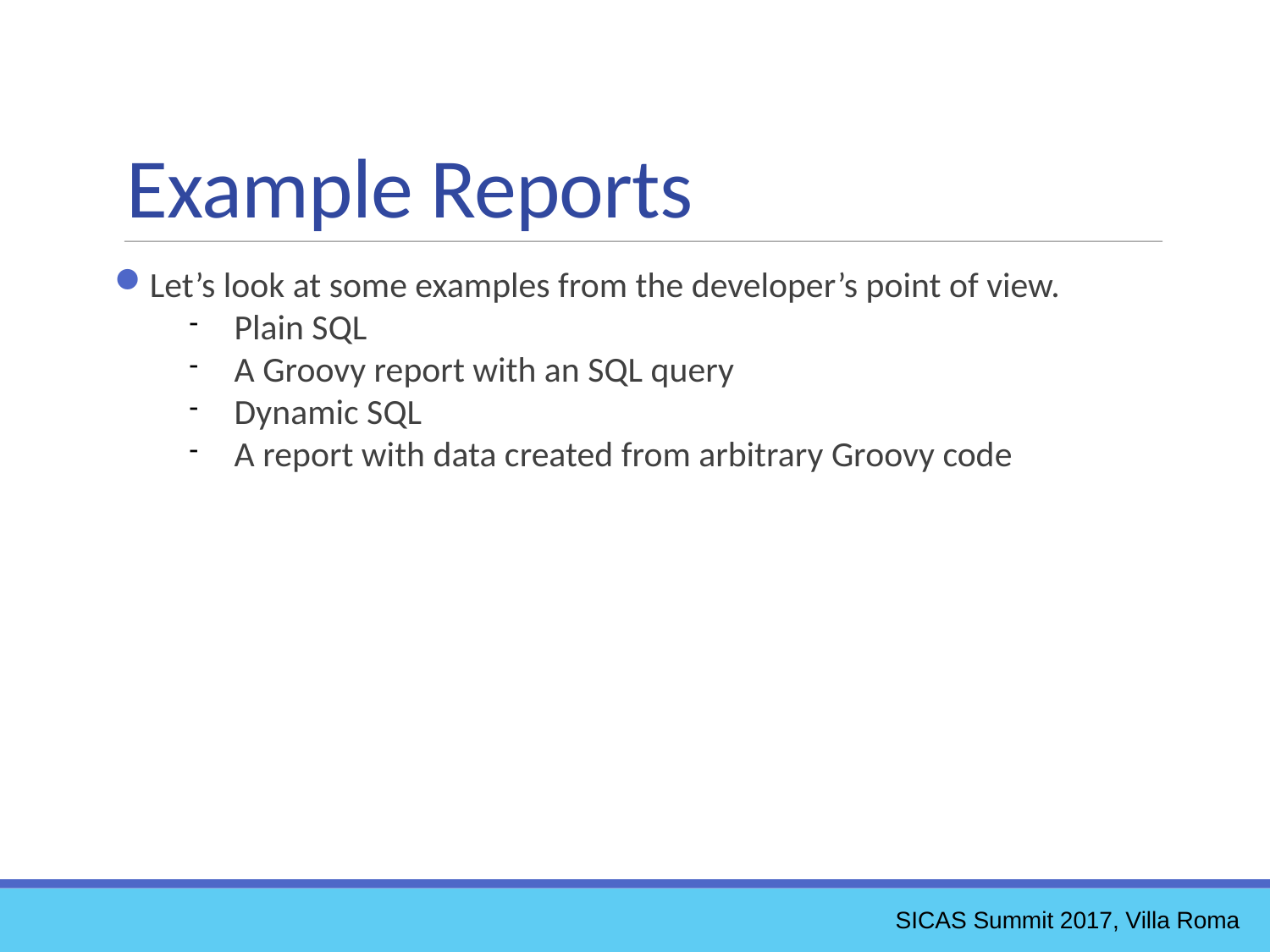

Example Reports
Let’s look at some examples from the developer’s point of view.
Plain SQL
A Groovy report with an SQL query
Dynamic SQL
A report with data created from arbitrary Groovy code

SICAS Summit 2017, Villa Roma